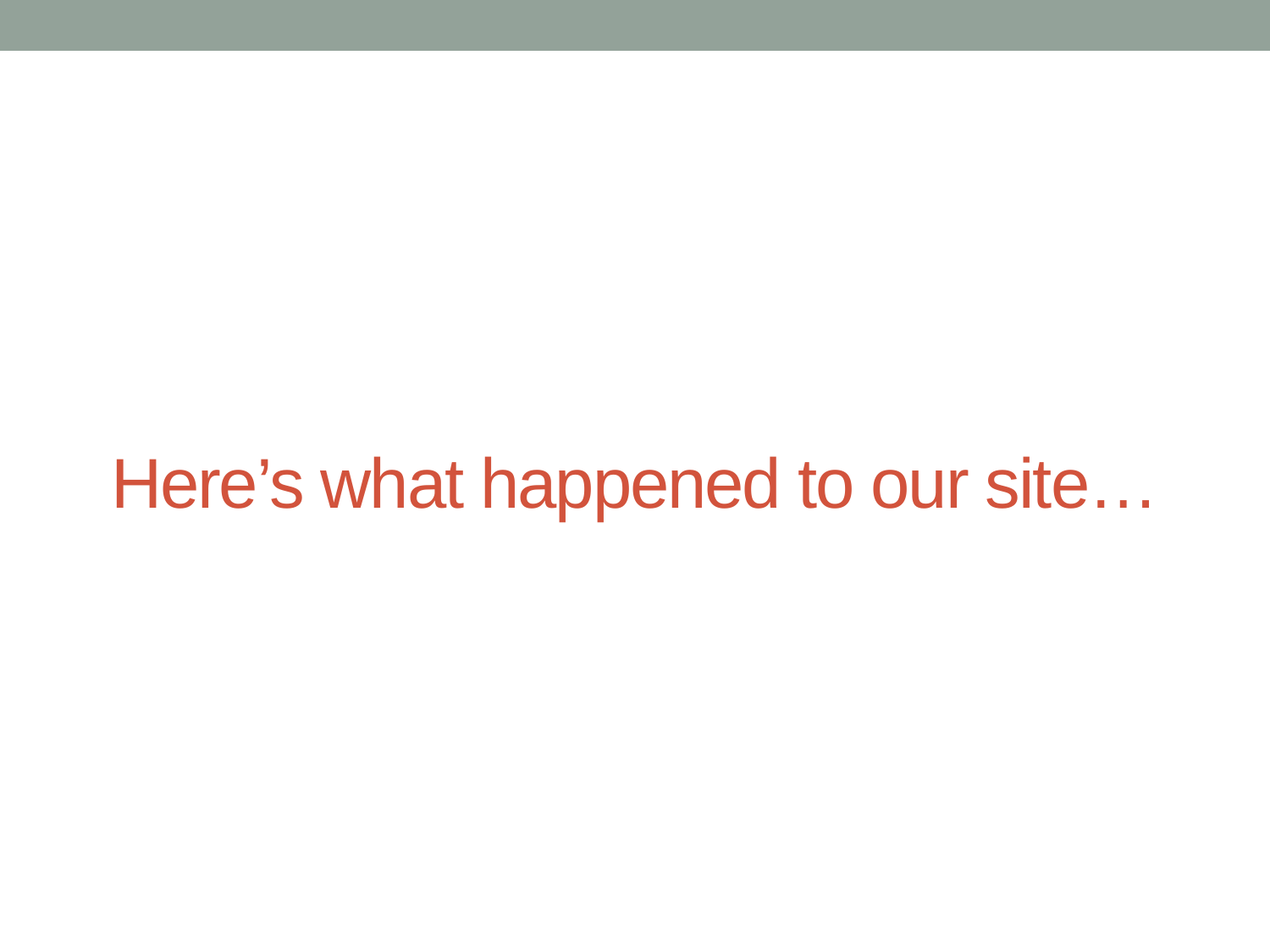

# Here’s what happened to our site…